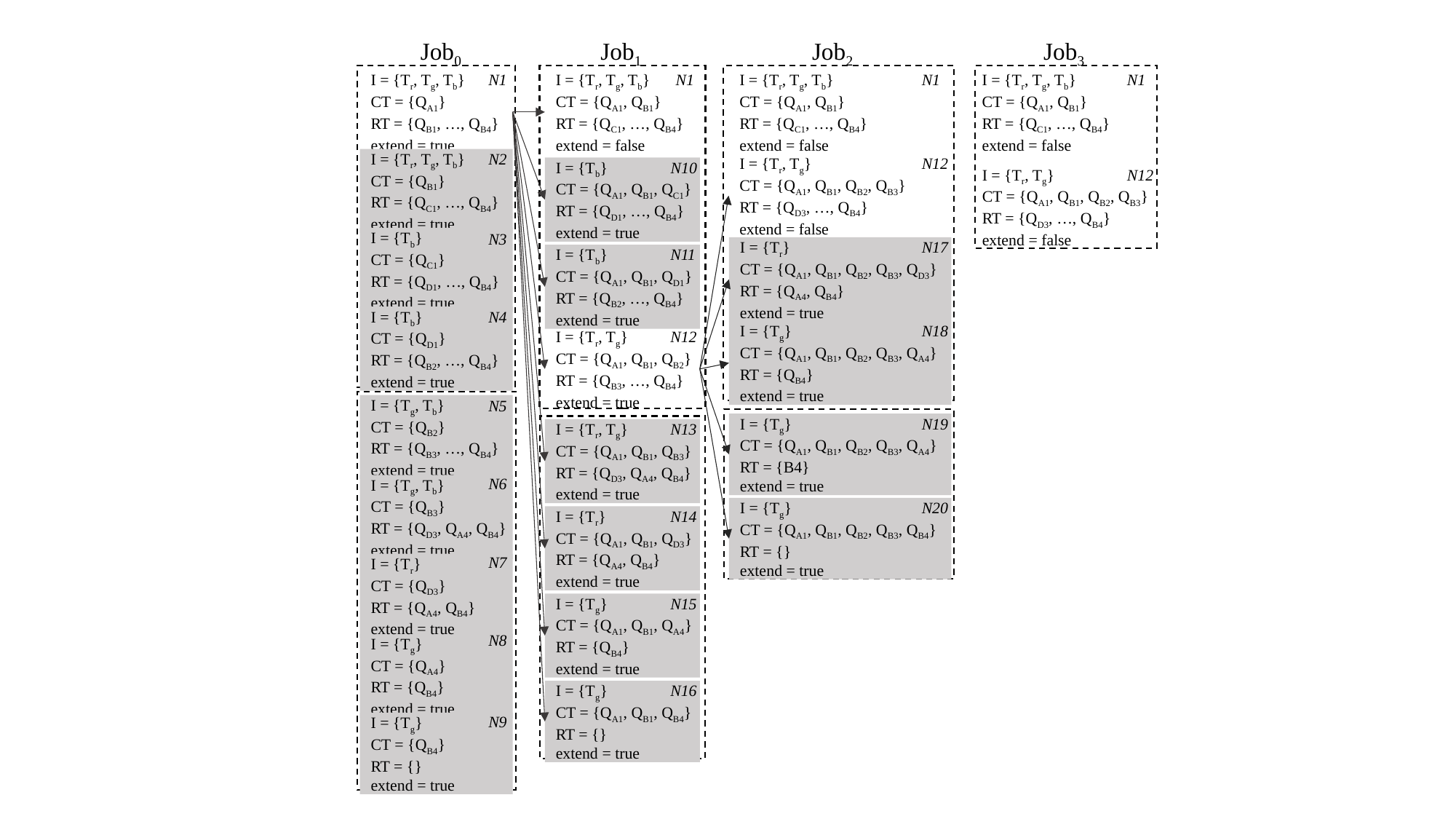

Job0
Job1
Job2
Job3

I = {Tr, Tg, Tb}
CT = {QA1}
RT = {QB1, …, QB4}
extend = true
N1
I = {Tr, Tg, Tb}
CT = {QA1, QB1}
RT = {QC1, …, QB4}
extend = false
N1
I = {Tr, Tg, Tb}
CT = {QA1, QB1}
RT = {QC1, …, QB4}
extend = false
N1
I = {Tr, Tg, Tb}
CT = {QA1, QB1}
RT = {QC1, …, QB4}
extend = false
N1
I = {Tr, Tg, Tb}
CT = {QB1}
RT = {QC1, …, QB4}
extend = true
N2
I = {Tr, Tg}
CT = {QA1, QB1, QB2, QB3}
RT = {QD3, …, QB4}
extend = false
N12
I = {Tb}
CT = {QA1, QB1, QC1}
RT = {QD1, …, QB4}
extend = true
N10
I = {Tr, Tg}
CT = {QA1, QB1, QB2, QB3}
RT = {QD3, …, QB4}
extend = false
N12
I = {Tb}
CT = {QC1}
RT = {QD1, …, QB4}
extend = true
N3
I = {Tr}
CT = {QA1, QB1, QB2, QB3, QD3}
RT = {QA4, QB4}
extend = true
N17
I = {Tb}
CT = {QA1, QB1, QD1}
RT = {QB2, …, QB4}
extend = true
N11
I = {Tb}
CT = {QD1}
RT = {QB2, …, QB4}
extend = true
N4
I = {Tg}
CT = {QA1, QB1, QB2, QB3, QA4}
RT = {QB4}
extend = true
N18
I = {Tr, Tg}
CT = {QA1, QB1, QB2}
RT = {QB3, …, QB4}
extend = true
N12

I = {Tg, Tb}
CT = {QB2}
RT = {QB3, …, QB4}
extend = true
N5

I = {Tg}
CT = {QA1, QB1, QB2, QB3, QA4}
RT = {B4}
extend = true
N19

I = {Tr, Tg}
CT = {QA1, QB1, QB3}
RT = {QD3, QA4, QB4}
extend = true
N13
N6
I = {Tg, Tb}
CT = {QB3}
RT = {QD3, QA4, QB4}
extend = true
I = {Tg}
CT = {QA1, QB1, QB2, QB3, QB4}
RT = {}
extend = true
N20
I = {Tr}
CT = {QA1, QB1, QD3}
RT = {QA4, QB4}
extend = true
N14
N7
I = {Tr}
CT = {QD3}
RT = {QA4, QB4}
extend = true
I = {Tg}
CT = {QA1, QB1, QA4}
RT = {QB4}
extend = true
N15
N8
I = {Tg}
CT = {QA4}
RT = {QB4}
extend = true
I = {Tg}
CT = {QA1, QB1, QB4}
RT = {}
extend = true
N16
N9
I = {Tg}
CT = {QB4}
RT = {}
extend = true